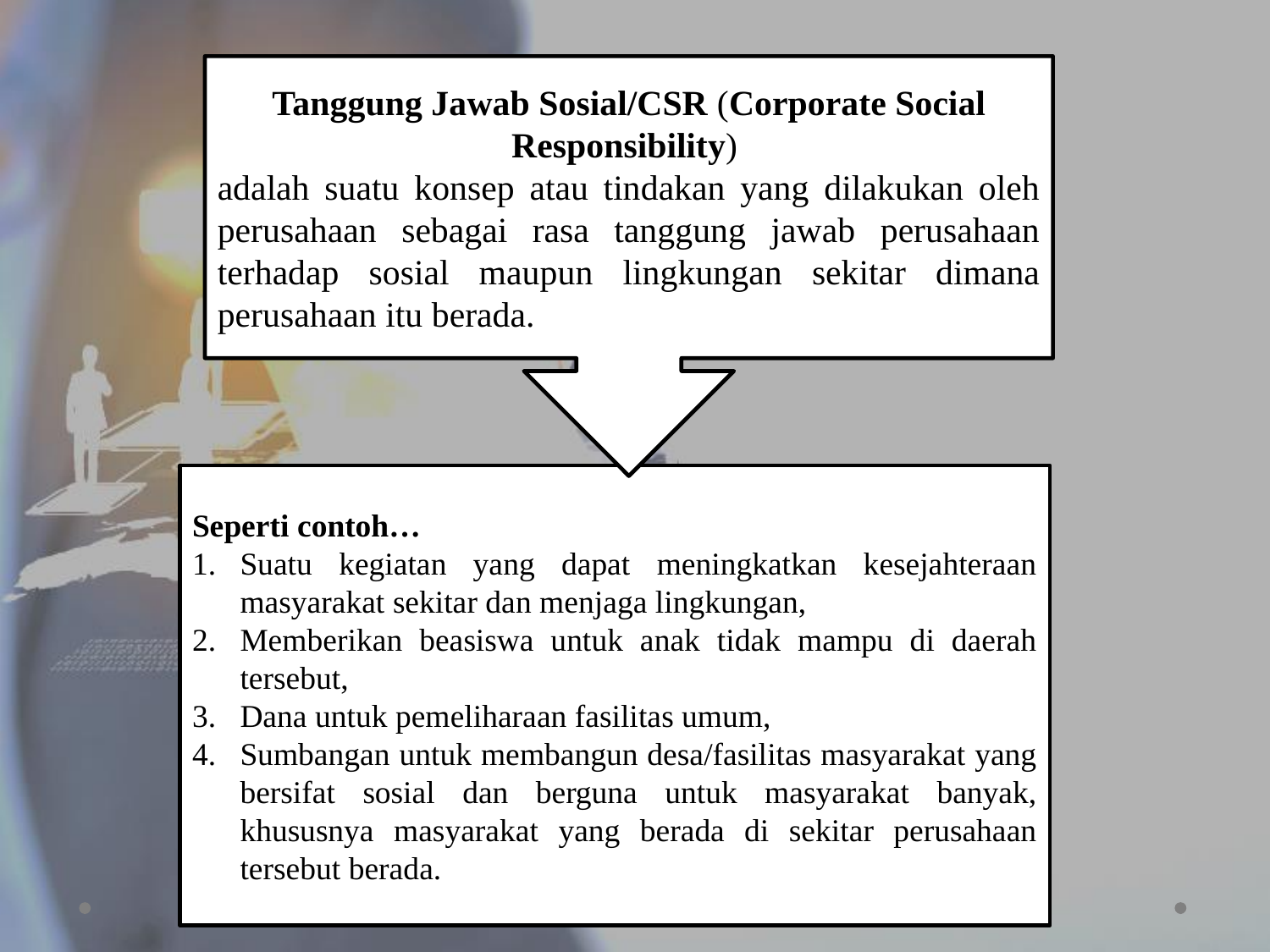

Tanggung Jawab Sosial/CSR (Corporate Social Responsibility)
adalah suatu konsep atau tindakan yang dilakukan oleh perusahaan sebagai rasa tanggung jawab perusahaan terhadap sosial maupun lingkungan sekitar dimana perusahaan itu berada.
Seperti contoh…
Suatu kegiatan yang dapat meningkatkan kesejahteraan masyarakat sekitar dan menjaga lingkungan,
Memberikan beasiswa untuk anak tidak mampu di daerah tersebut,
Dana untuk pemeliharaan fasilitas umum,
Sumbangan untuk membangun desa/fasilitas masyarakat yang bersifat sosial dan berguna untuk masyarakat banyak, khususnya masyarakat yang berada di sekitar perusahaan tersebut berada.